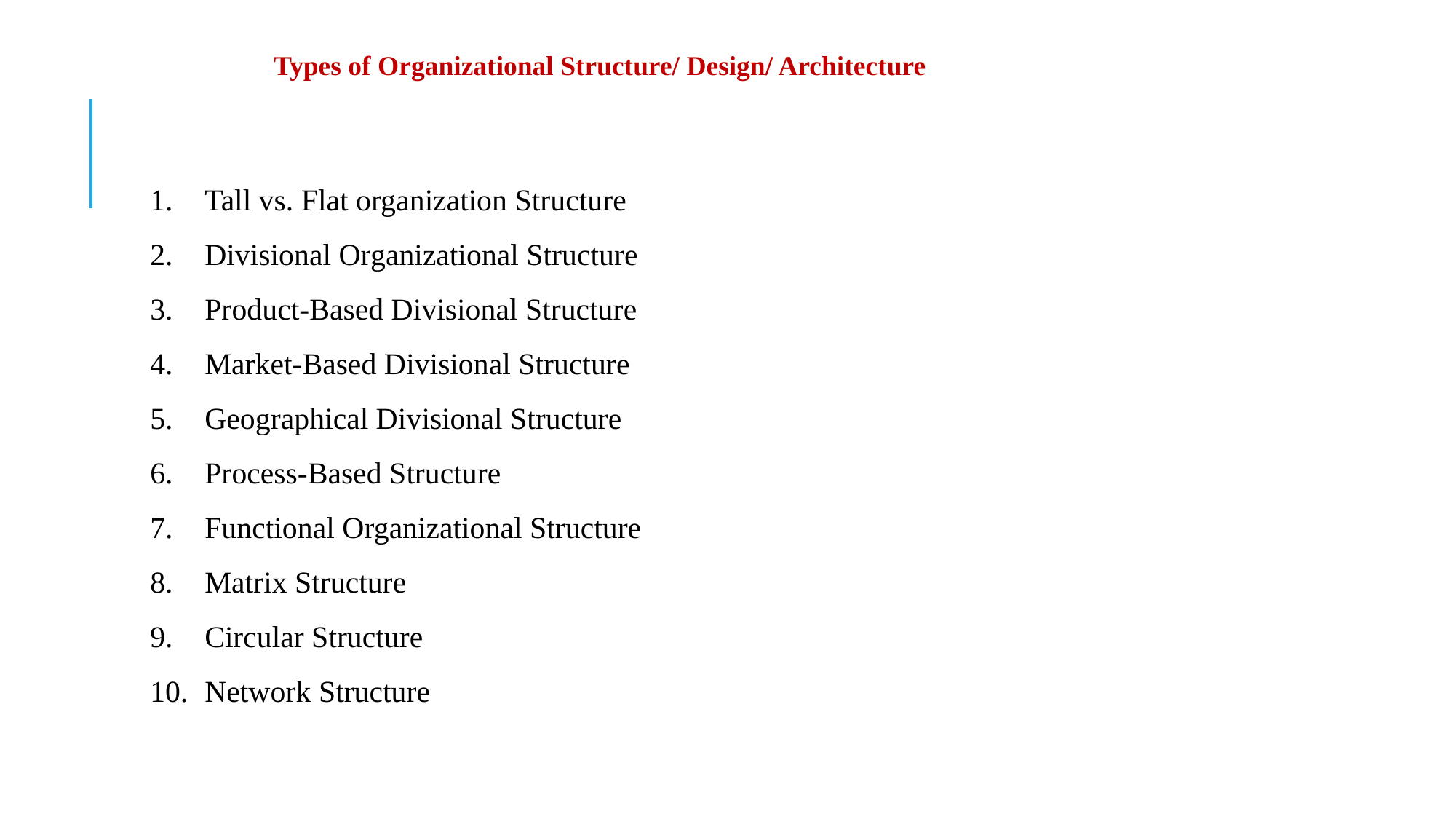

Types of Organizational Structure/ Design/ Architecture
Tall vs. Flat organization Structure
Divisional Organizational Structure
Product-Based Divisional Structure
Market-Based Divisional Structure
Geographical Divisional Structure
Process-Based Structure
Functional Organizational Structure
Matrix Structure
Circular Structure
Network Structure